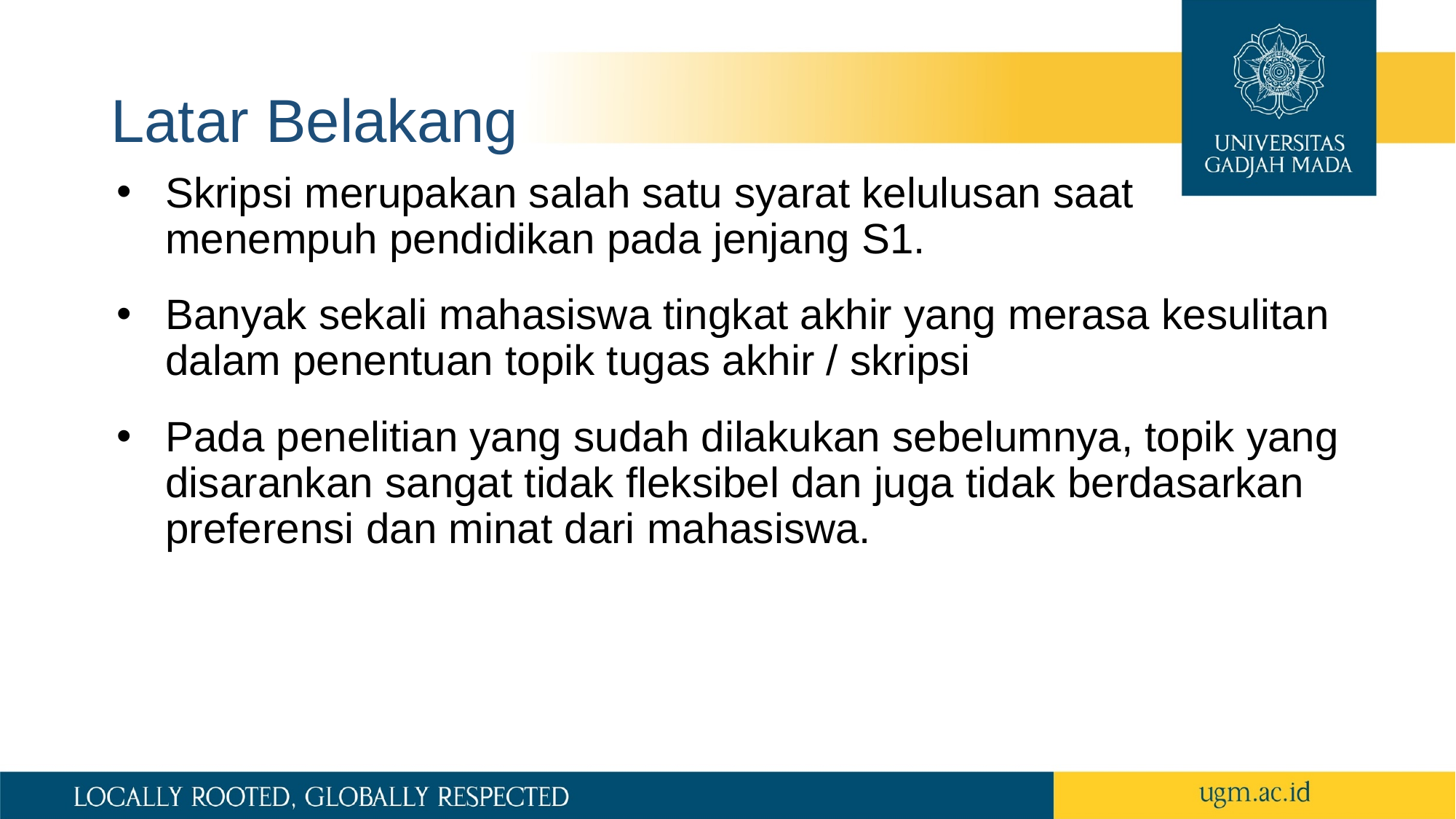

# Latar Belakang
Skripsi merupakan salah satu syarat kelulusan saat menempuh pendidikan pada jenjang S1.
Banyak sekali mahasiswa tingkat akhir yang merasa kesulitan dalam penentuan topik tugas akhir / skripsi
Pada penelitian yang sudah dilakukan sebelumnya, topik yang disarankan sangat tidak fleksibel dan juga tidak berdasarkan preferensi dan minat dari mahasiswa.